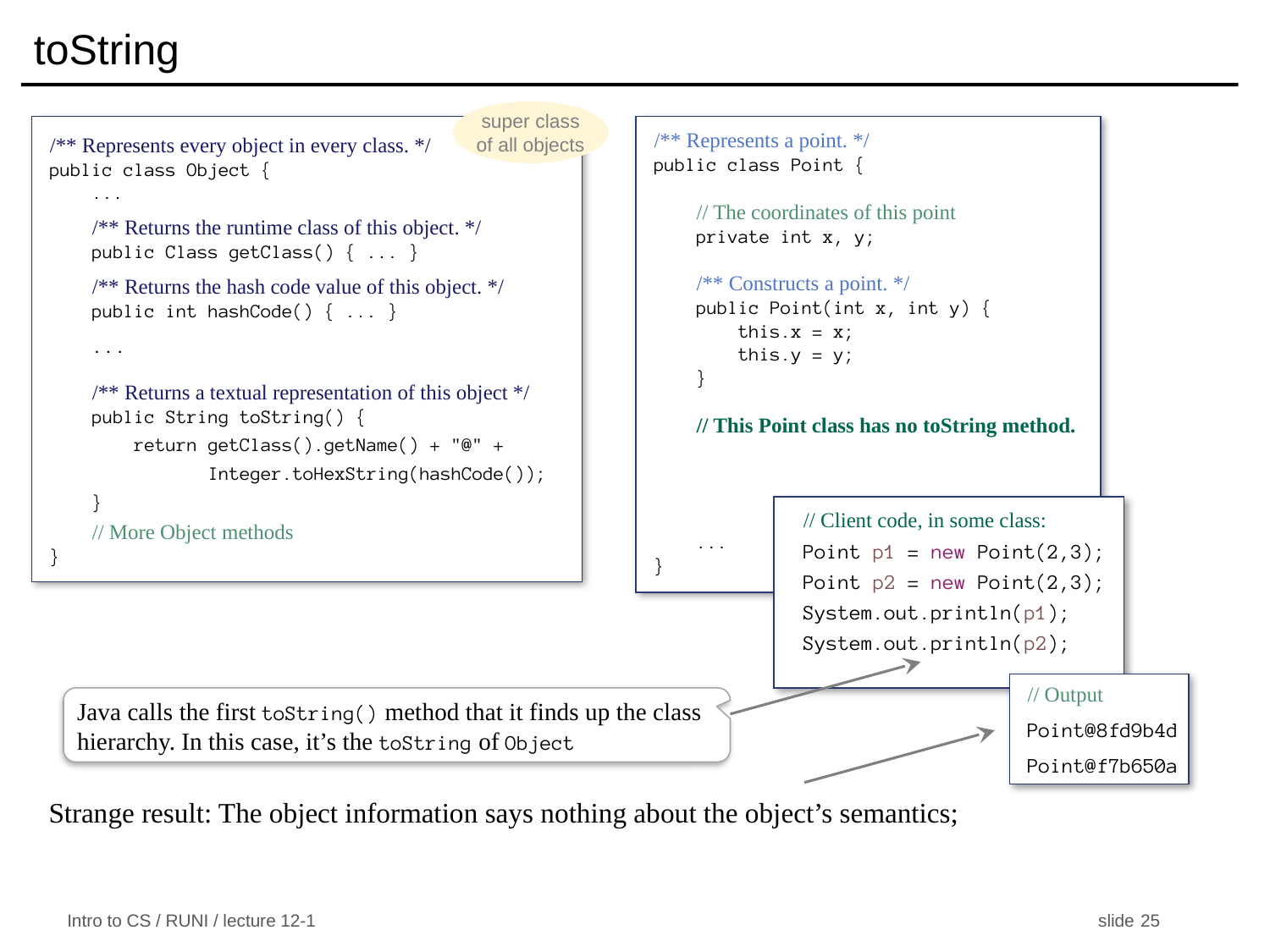

# toString
super class
of all objects
/** Represents every object in every class. */
public class Object {
    ...
    /** Returns the runtime class of this object. */
    public Class getClass() { ... }
        /** Returns the hash code value of this object. */
    public int hashCode() { ... }
        ...
        /** Returns a textual representation of this object */
    public String toString() {
        return getClass().getName() + "@" +
               Integer.toHexString(hashCode());
    }
    // More Object methods
}
/** Represents a point. */
public class Point {

    // The coordinates of this point
    private int x, y;

        /** Constructs a point. */
    public Point(int x, int y) {
        this.x = x;
        this.y = y;
    }

    // This Point class has no toString method.

    ...
}
 // Client code, in some class:
 Point p1 = new Point(2,3);
 Point p2 = new Point(2,3);
 System.out.println(p1);
 System.out.println(p2);
Java calls the first toString() method that it finds up the class hierarchy. In this case, it’s the toString of Object
Strange result: The object information says nothing about the object’s semantics;
// Output
Point@8fd9b4d
Point@f7b650a